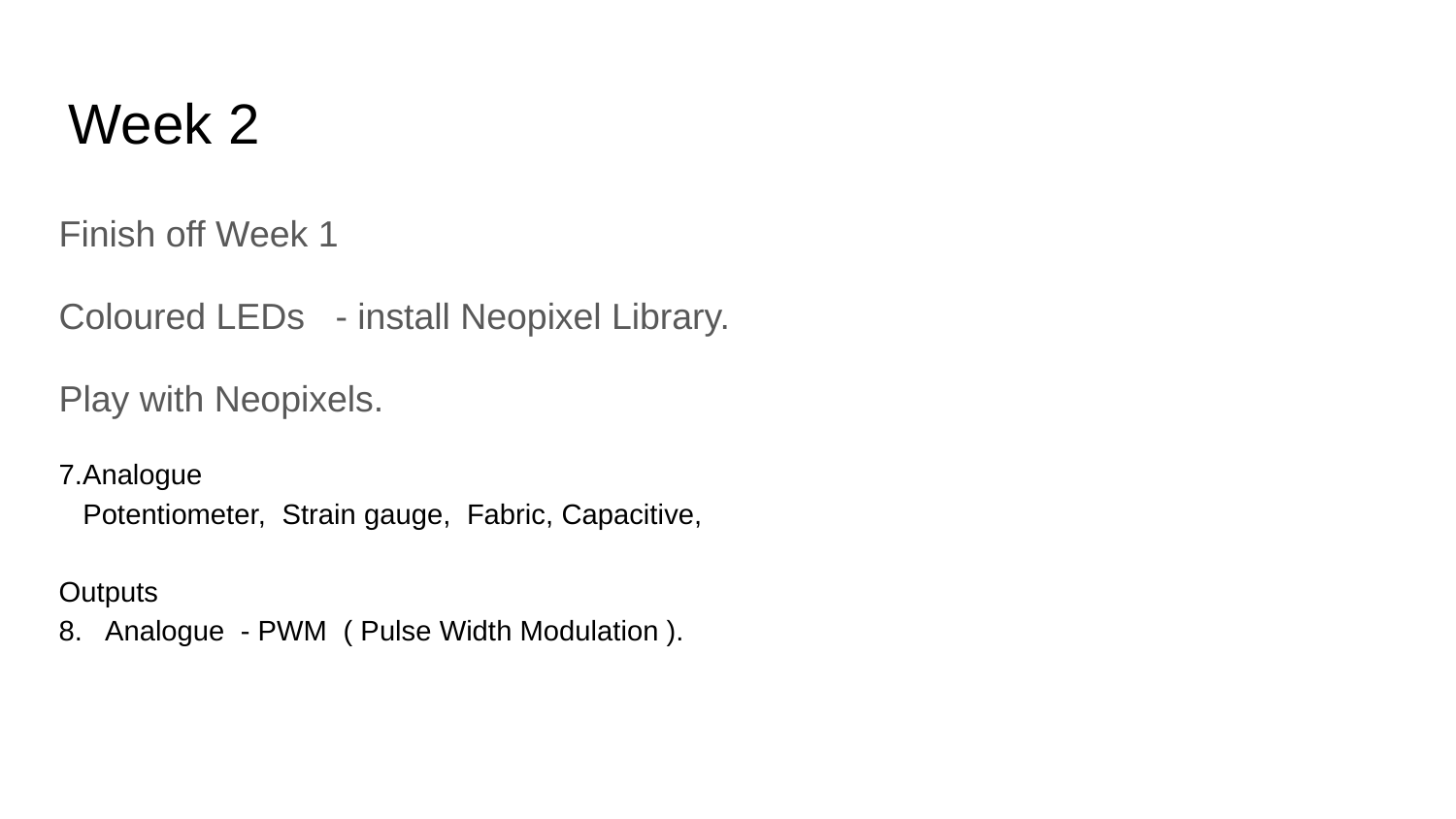

# Week 2
Finish off Week 1
Coloured LEDs   - install Neopixel Library.
Play with Neopixels.
7.Analogue
   Potentiometer,  Strain gauge,  Fabric, Capacitive,

Outputs
8.   Analogue  - PWM  ( Pulse Width Modulation ).